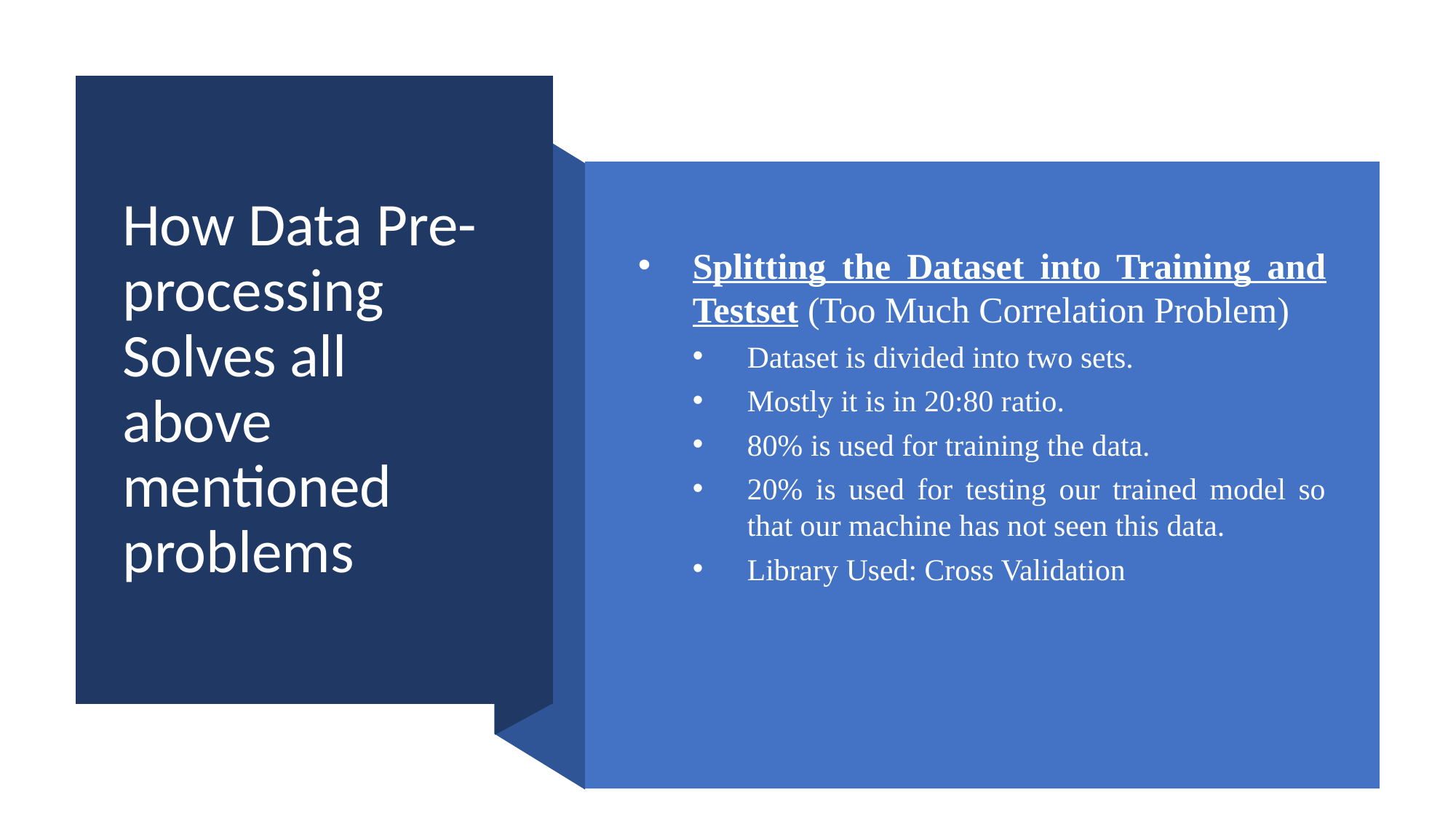

# How Data Pre-processing Solves all above mentioned problems

Splitting the Dataset into Training and Testset (Too Much Correlation Problem)
Dataset is divided into two sets.
Mostly it is in 20:80 ratio.
80% is used for training the data.
20% is used for testing our trained model so that our machine has not seen this data.
Library Used: Cross Validation